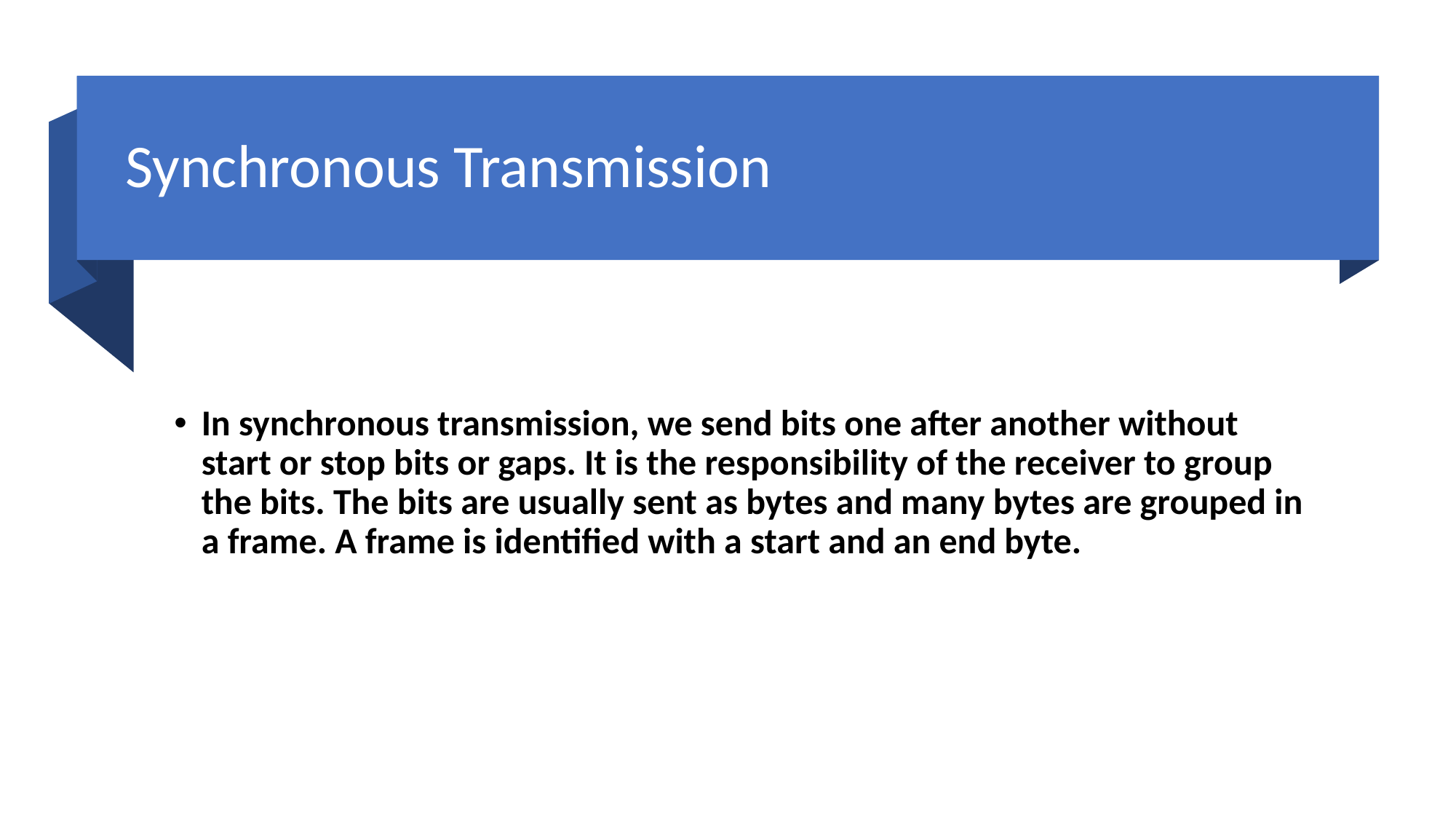

# Synchronous Transmission

In synchronous transmission, we send bits one after another without start or stop bits or gaps. It is the responsibility of the receiver to group the bits. The bits are usually sent as bytes and many bytes are grouped in a frame. A frame is identified with a start and an end byte.